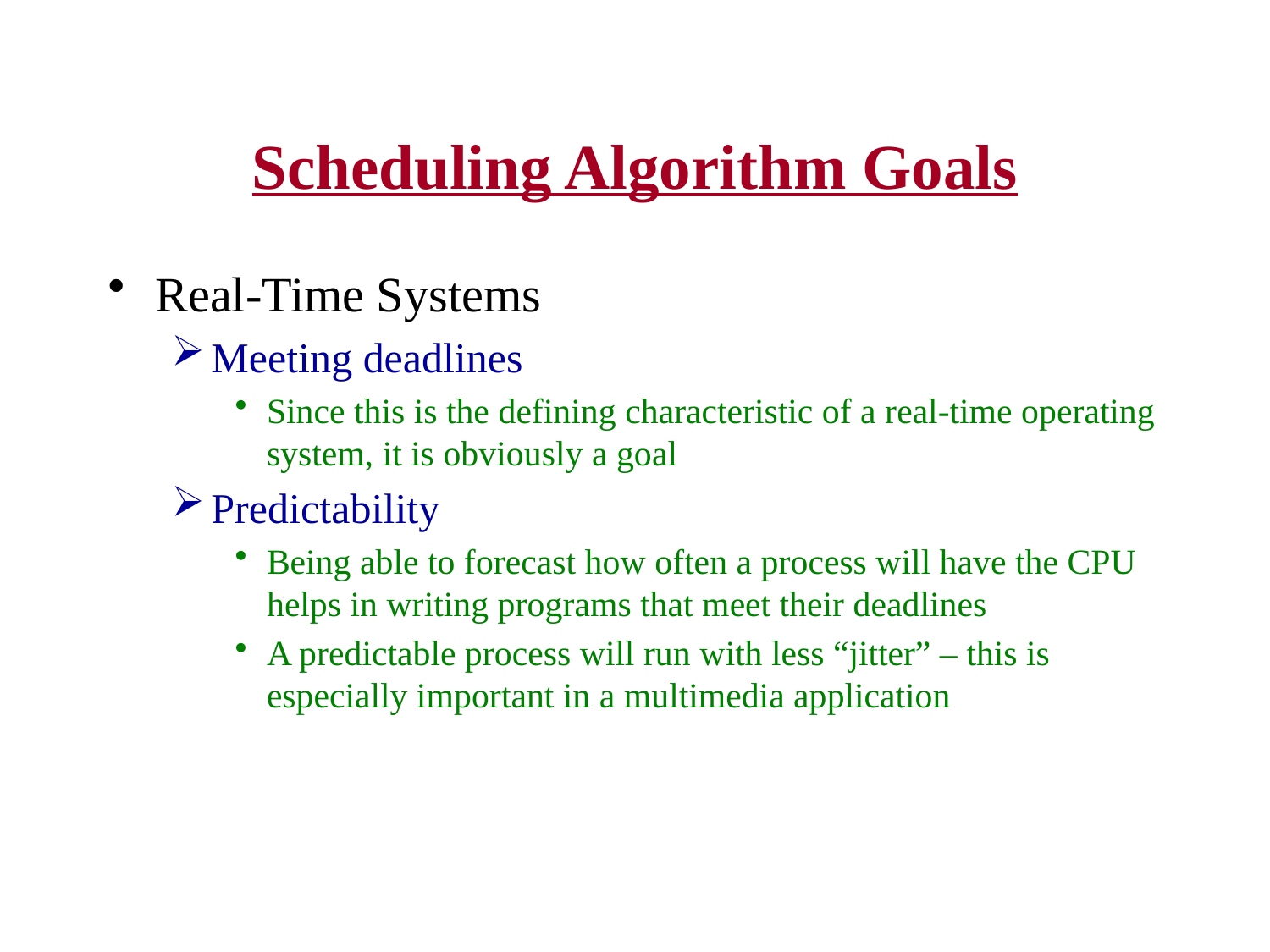

# Scheduling Algorithm Goals
Real-Time Systems
Meeting deadlines
Since this is the defining characteristic of a real-time operating system, it is obviously a goal
Predictability
Being able to forecast how often a process will have the CPU helps in writing programs that meet their deadlines
A predictable process will run with less “jitter” – this is especially important in a multimedia application